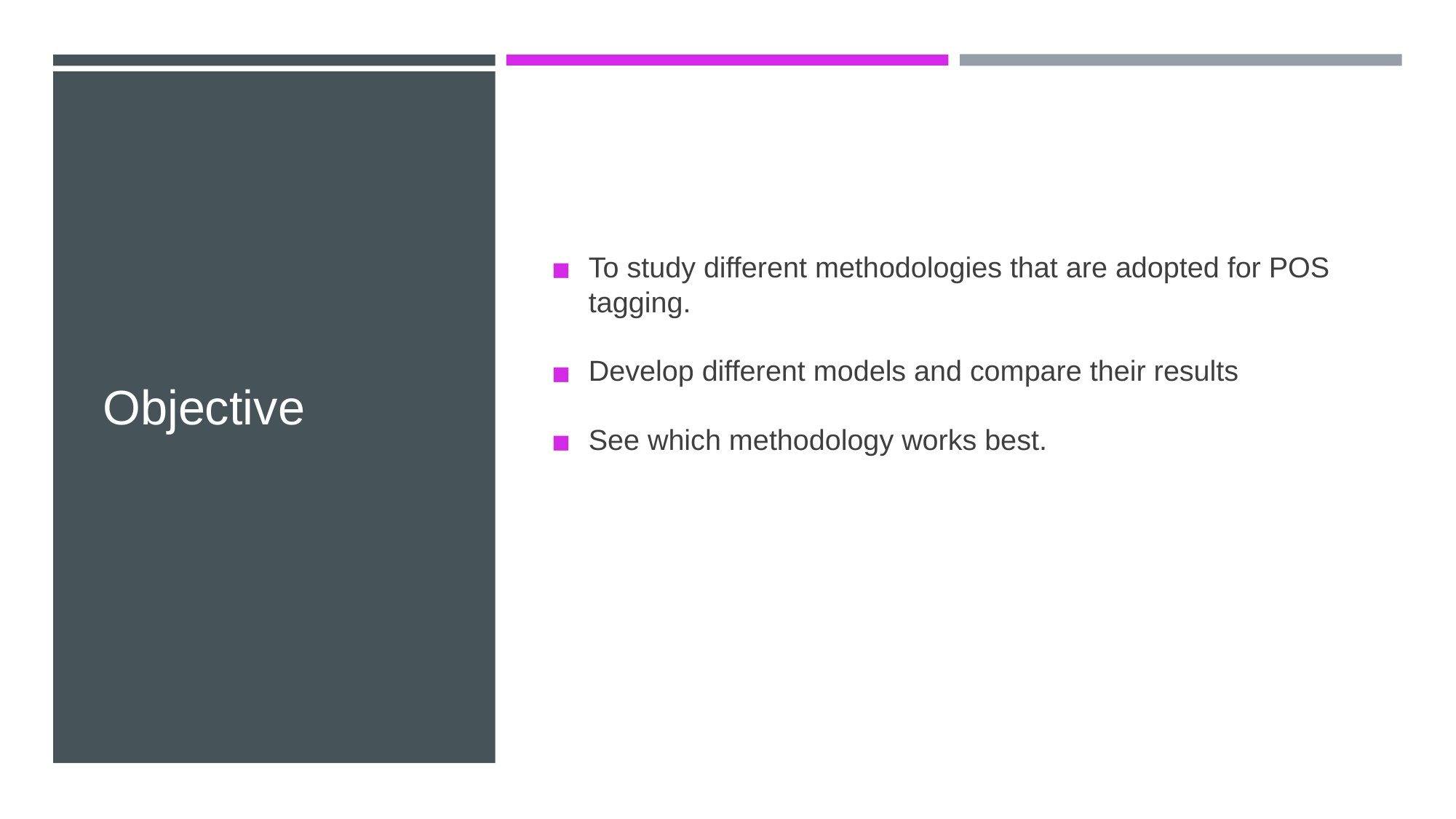

# Objective
To study different methodologies that are adopted for POS tagging.

Develop different models and compare their results

See which methodology works best.